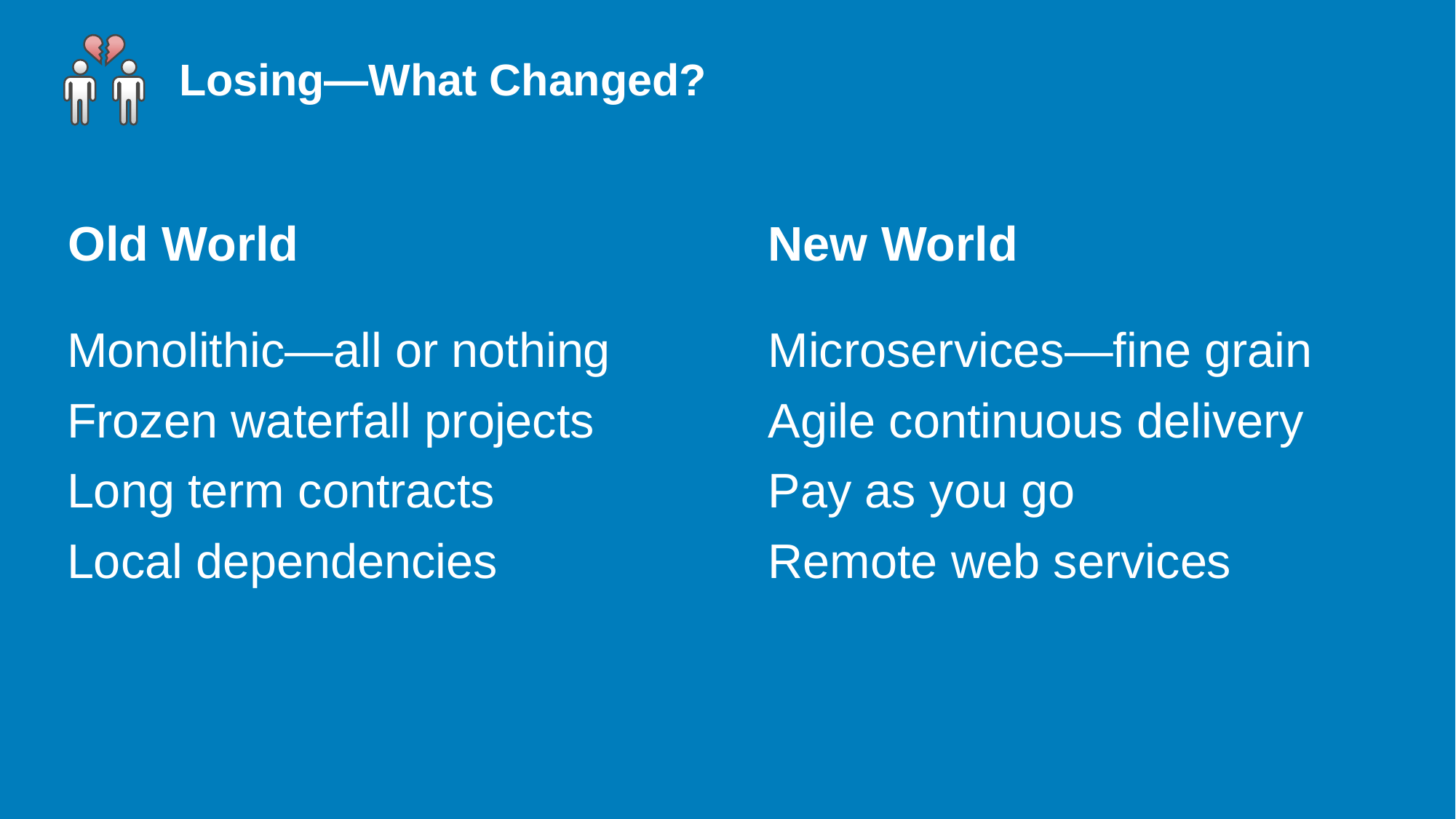

Losing—What Changed?
Old World
Monolithic—all or nothing
Frozen waterfall projects
Long term contracts
Local dependencies
New World
Microservices—fine grain
Agile continuous delivery
Pay as you go
Remote web services